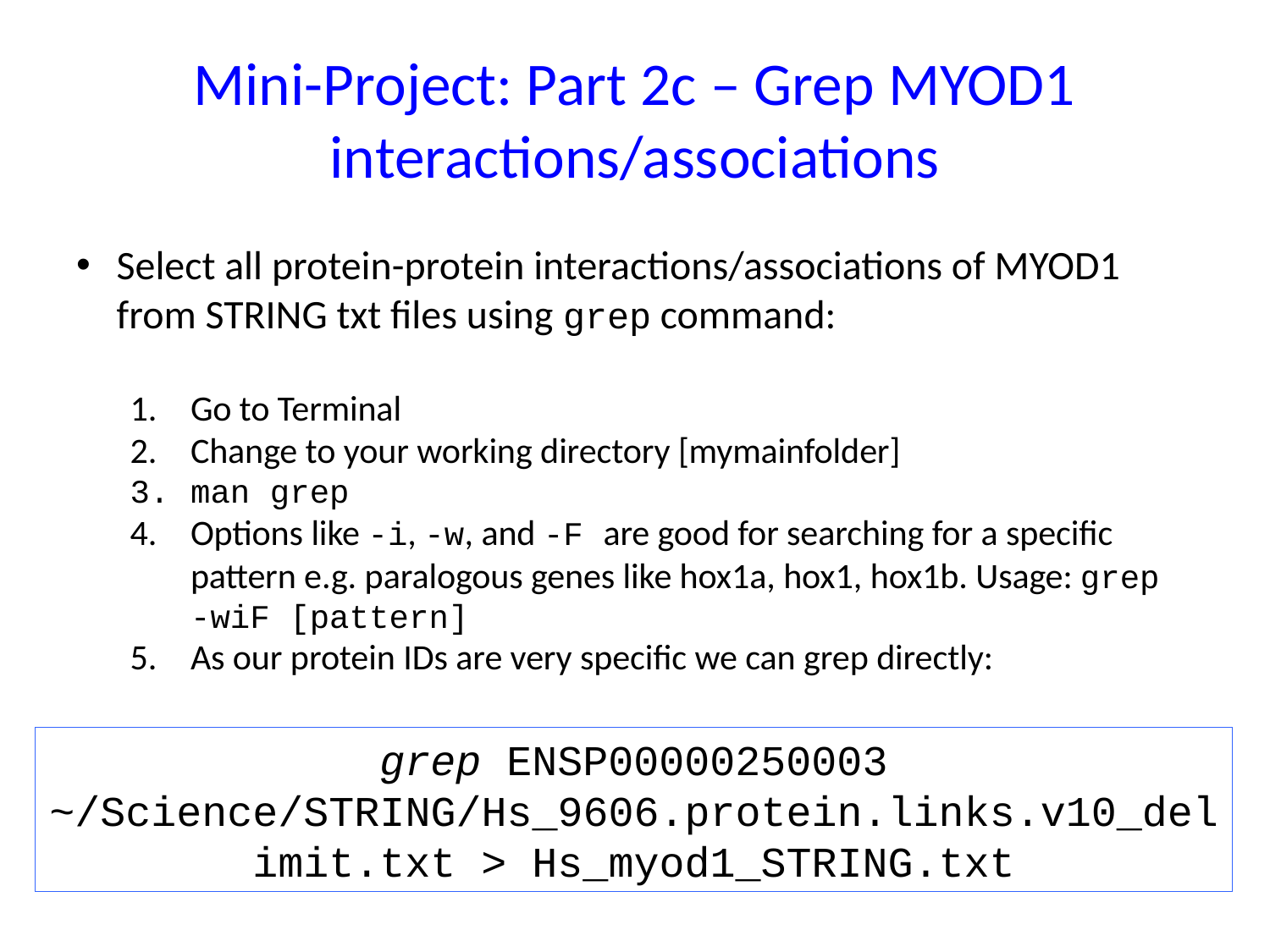

# Mini-Project: Part 2c – Grep MYOD1 interactions/associations
Select all protein-protein interactions/associations of MYOD1 from STRING txt files using grep command:

Go to Terminal
Change to your working directory [mymainfolder]
man grep
Options like -i, -w, and -F are good for searching for a specific pattern e.g. paralogous genes like hox1a, hox1, hox1b. Usage: grep -wiF [pattern]
As our protein IDs are very specific we can grep directly:

grep ENSP00000250003 ~/Science/STRING/Hs_9606.protein.links.v10_delimit.txt > Hs_myod1_STRING.txt